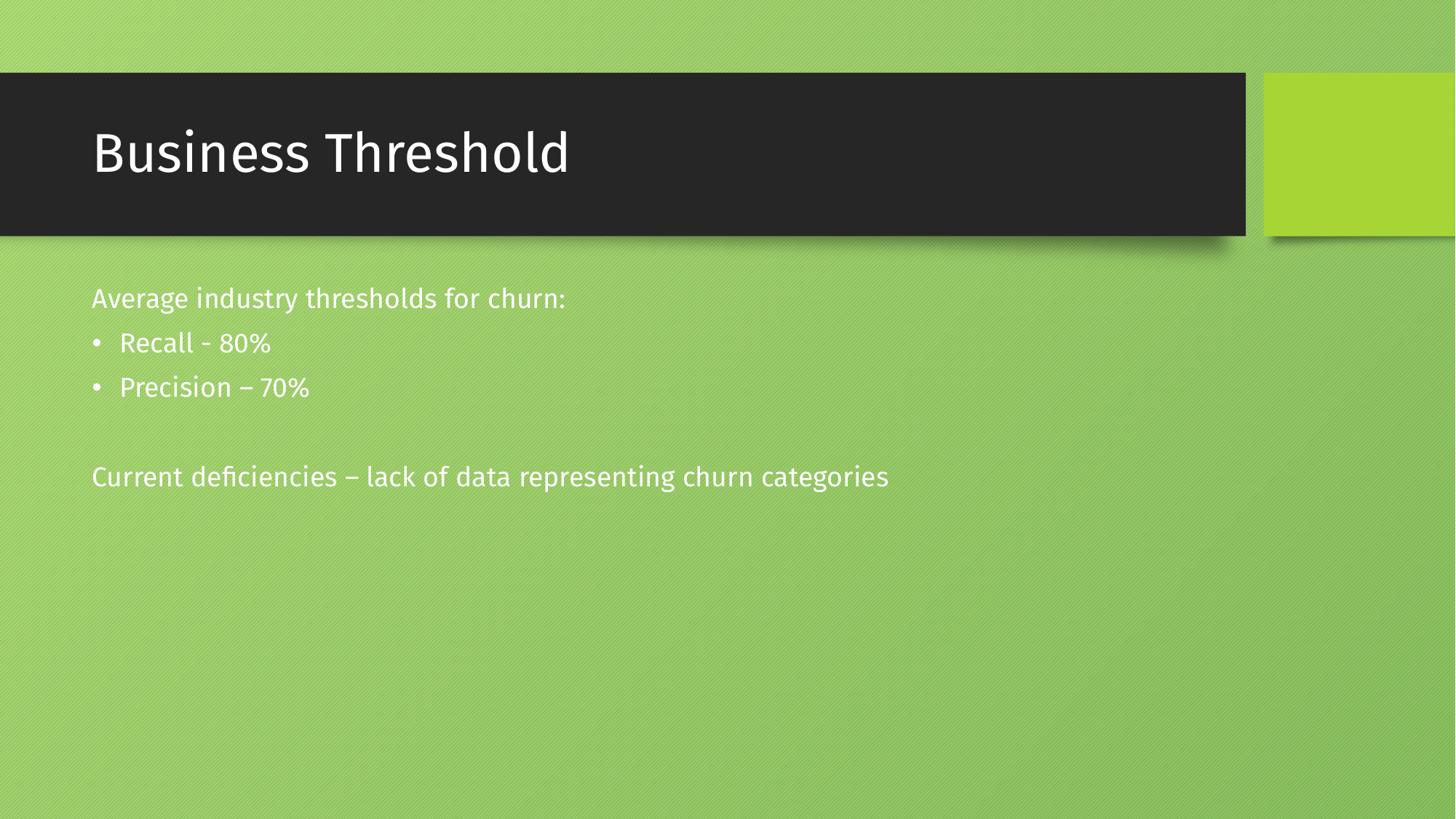

# Business Threshold
Average industry thresholds for churn:
Recall - 80%
Precision – 70%

Current deficiencies – lack of data representing churn categories